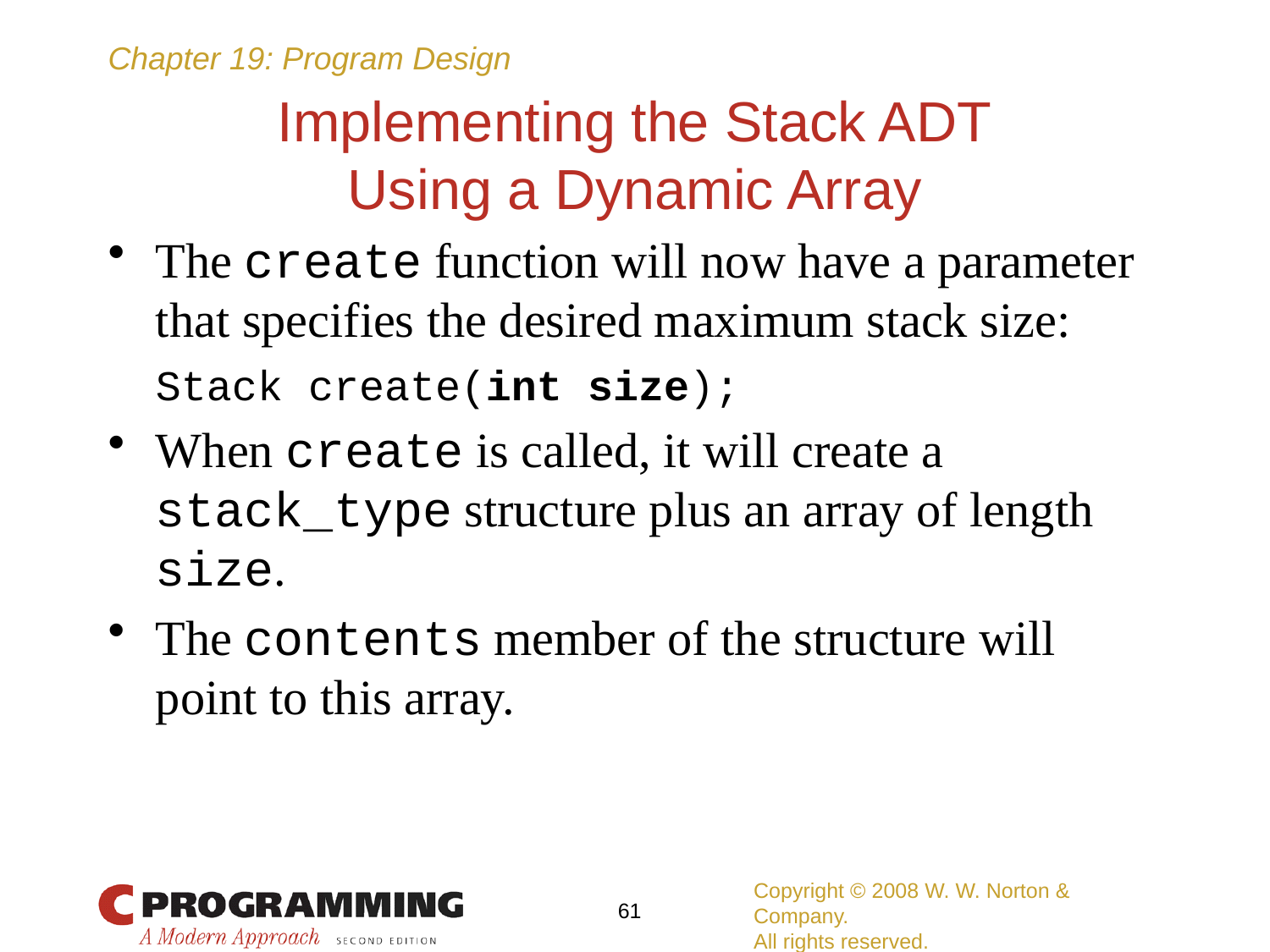

# Implementing the Stack ADT Using a Dynamic Array
The create function will now have a parameter that specifies the desired maximum stack size:
	Stack create(int size);
When create is called, it will create a stack_type structure plus an array of length size.
The contents member of the structure will point to this array.
Copyright © 2008 W. W. Norton & Company.
All rights reserved.
61